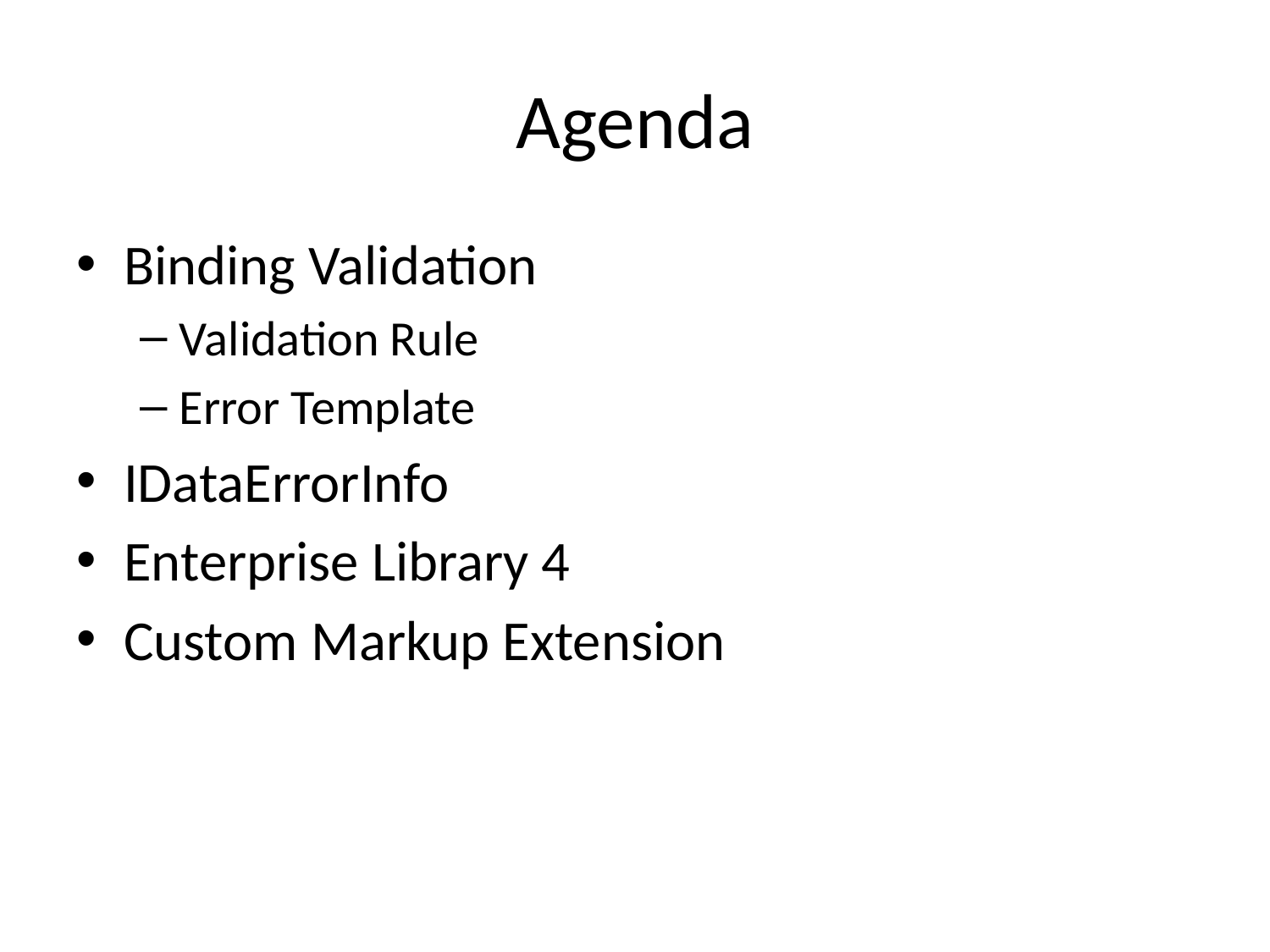

# Agenda
Binding Validation
Validation Rule
Error Template
IDataErrorInfo
Enterprise Library 4
Custom Markup Extension